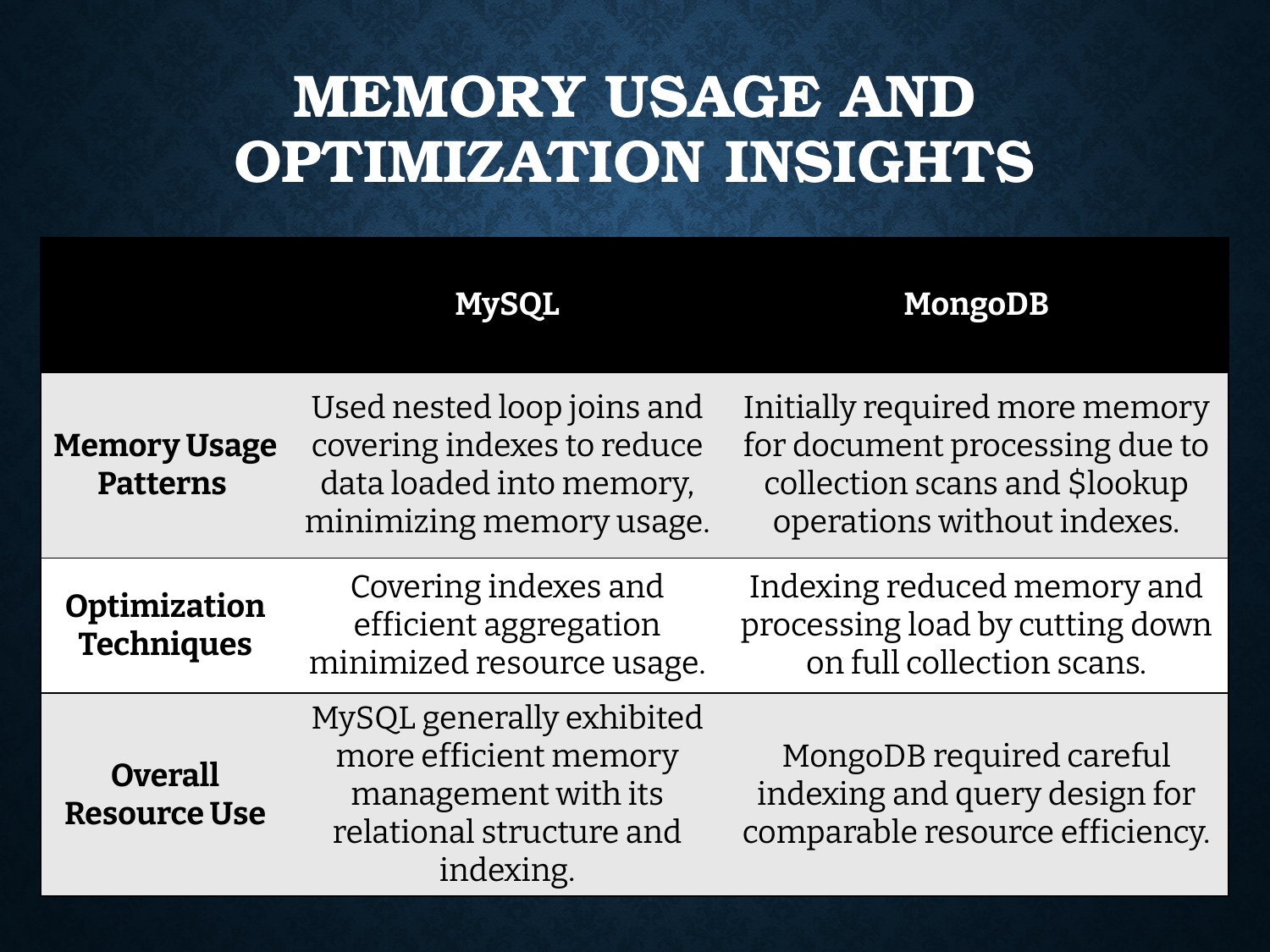

# Memory Usage and Optimization Insights
|  | MySQL | MongoDB |
| --- | --- | --- |
| Memory Usage Patterns | Used nested loop joins and covering indexes to reduce data loaded into memory, minimizing memory usage. | Initially required more memory for document processing due to collection scans and $lookup operations without indexes. |
| Optimization Techniques | Covering indexes and efficient aggregation minimized resource usage. | Indexing reduced memory and processing load by cutting down on full collection scans. |
| Overall Resource Use | MySQL generally exhibited more efficient memory management with its relational structure and indexing. | MongoDB required careful indexing and query design for comparable resource efficiency. |